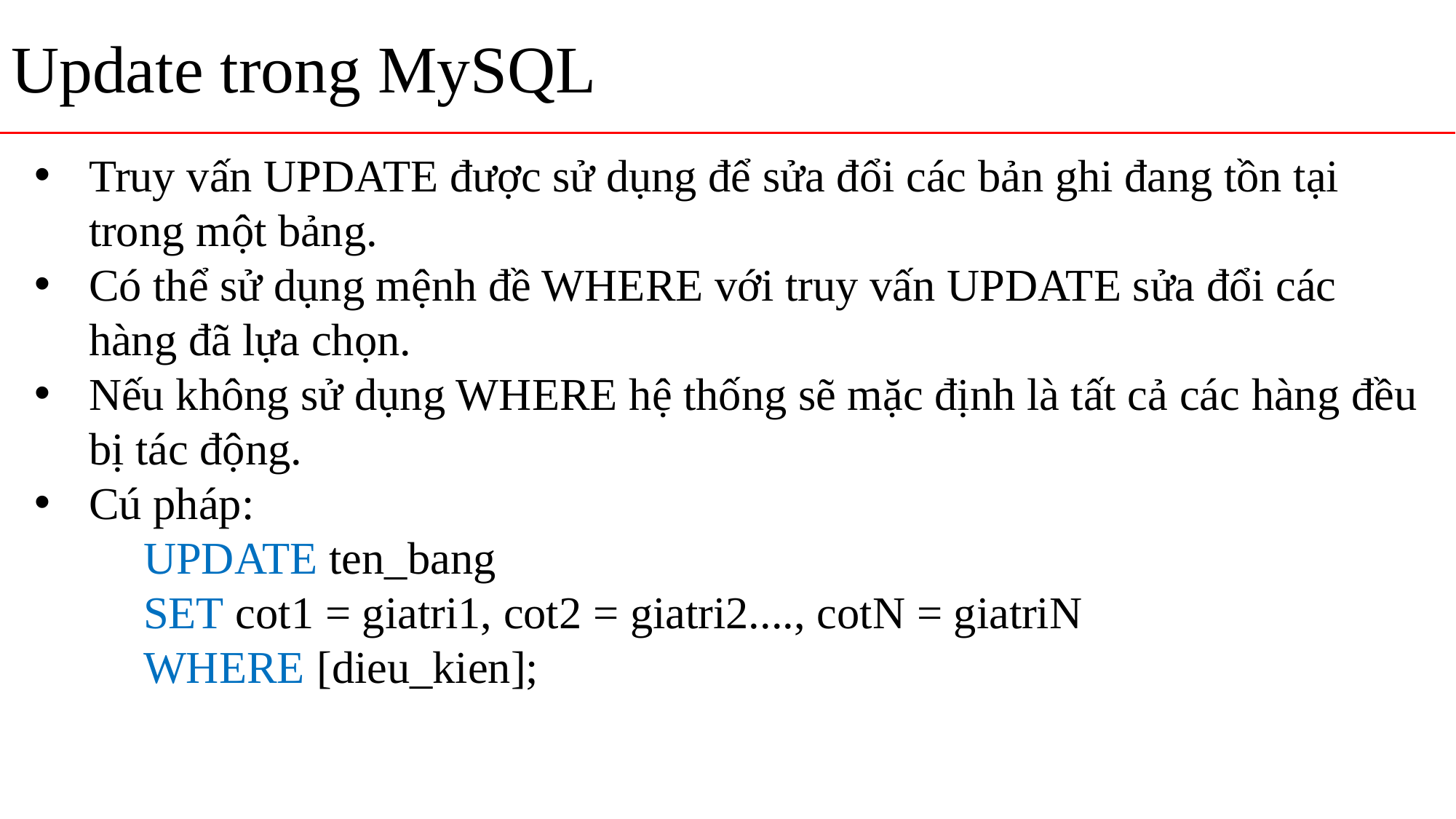

Update trong MySQL
Truy vấn UPDATE được sử dụng để sửa đổi các bản ghi đang tồn tại trong một bảng.
Có thể sử dụng mệnh đề WHERE với truy vấn UPDATE sửa đổi các hàng đã lựa chọn.
Nếu không sử dụng WHERE hệ thống sẽ mặc định là tất cả các hàng đều bị tác động.
Cú pháp:
	UPDATE ten_bang
	SET cot1 = giatri1, cot2 = giatri2...., cotN = giatriN
	WHERE [dieu_kien];